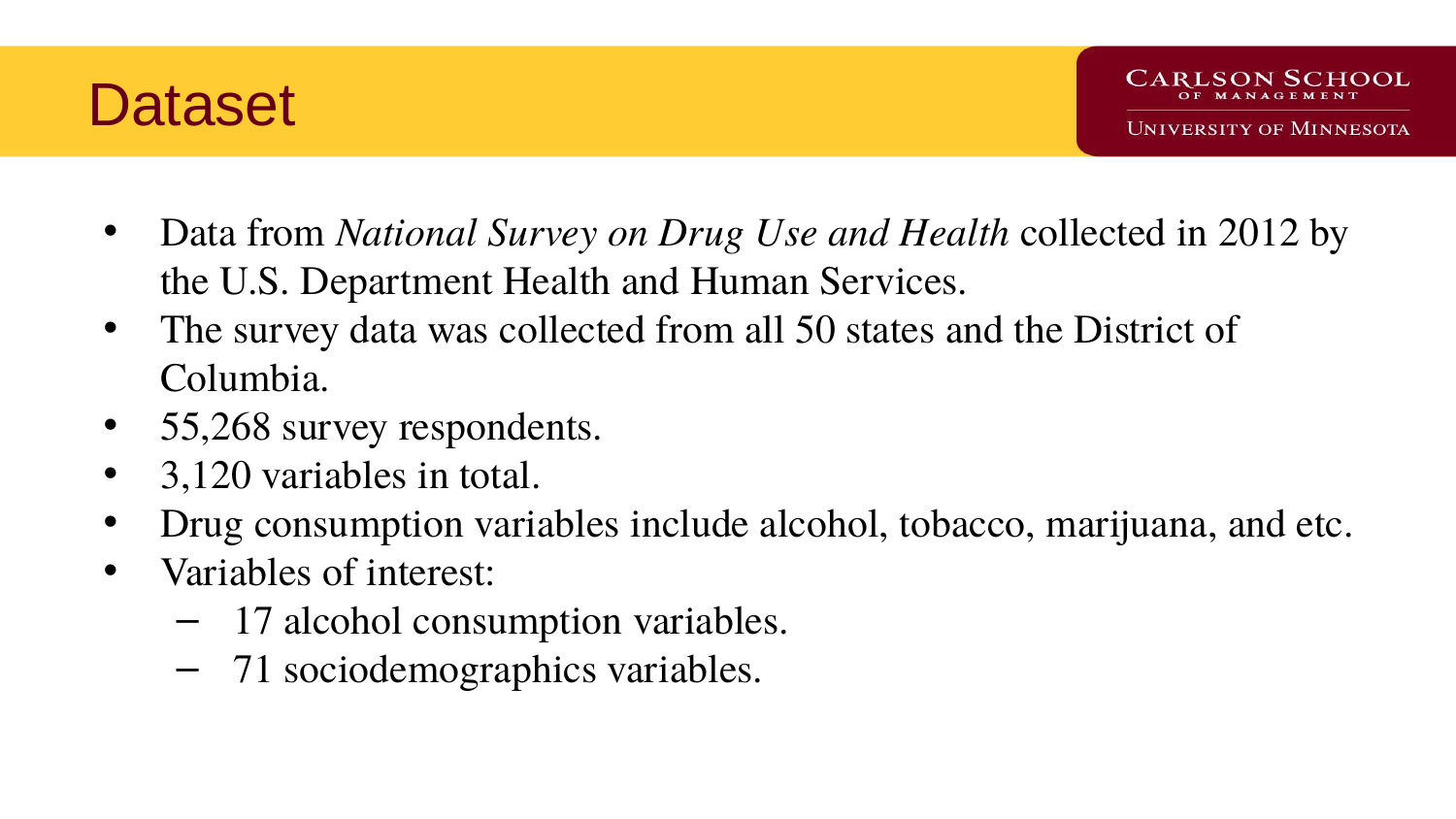

# Dataset
Data from National Survey on Drug Use and Health collected in 2012 by the U.S. Department Health and Human Services.
The survey data was collected from all 50 states and the District of Columbia.
55,268 survey respondents.
3,120 variables in total.
Drug consumption variables include alcohol, tobacco, marijuana, and etc.
Variables of interest:
17 alcohol consumption variables.
71 sociodemographics variables.